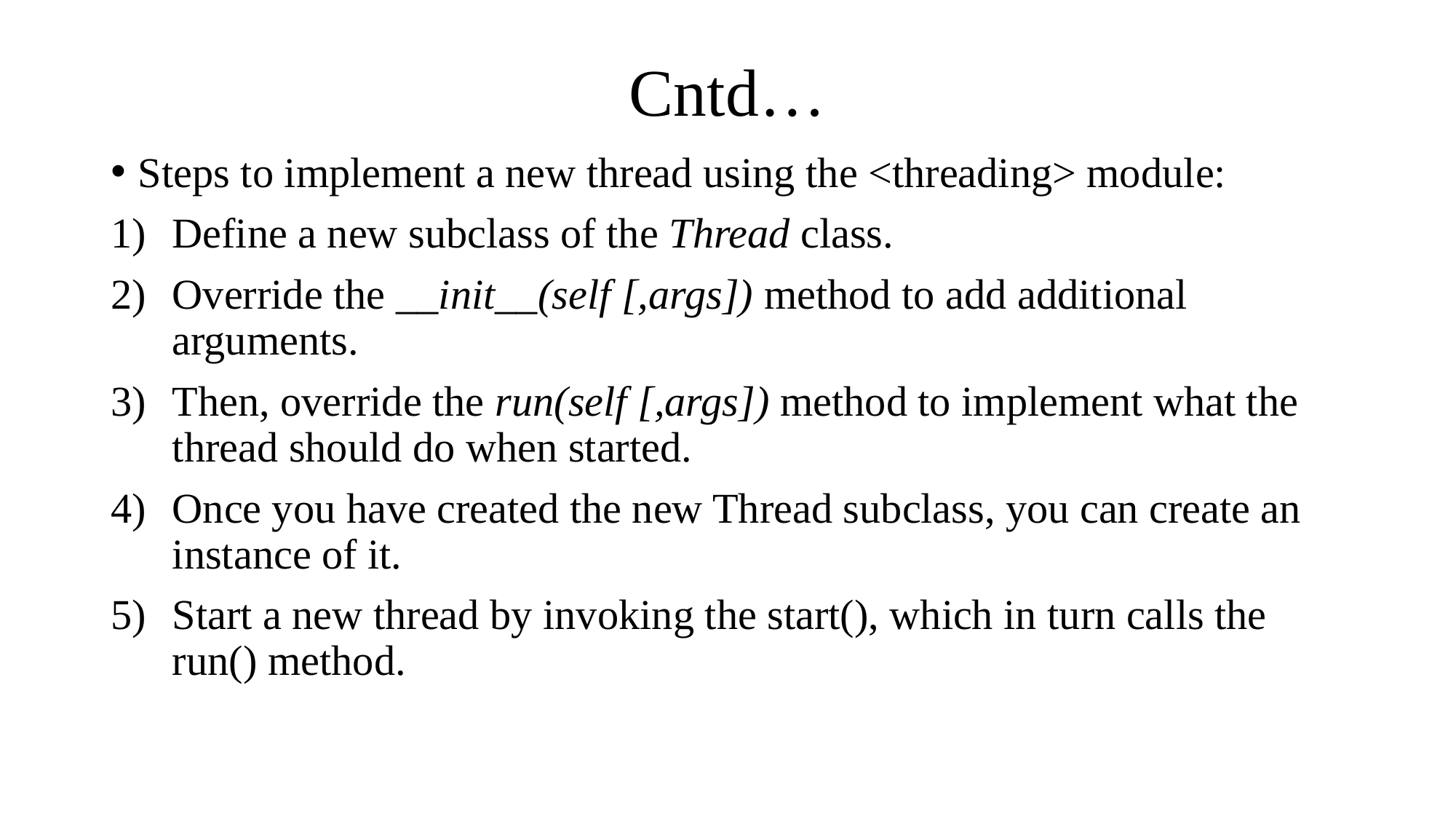

# Cntd…
Steps to implement a new thread using the <threading> module:
Define a new subclass of the Thread class.
Override the __init__(self [,args]) method to add additional arguments.
Then, override the run(self [,args]) method to implement what the thread should do when started.
Once you have created the new Thread subclass, you can create an instance of it.
Start a new thread by invoking the start(), which in turn calls the run() method.